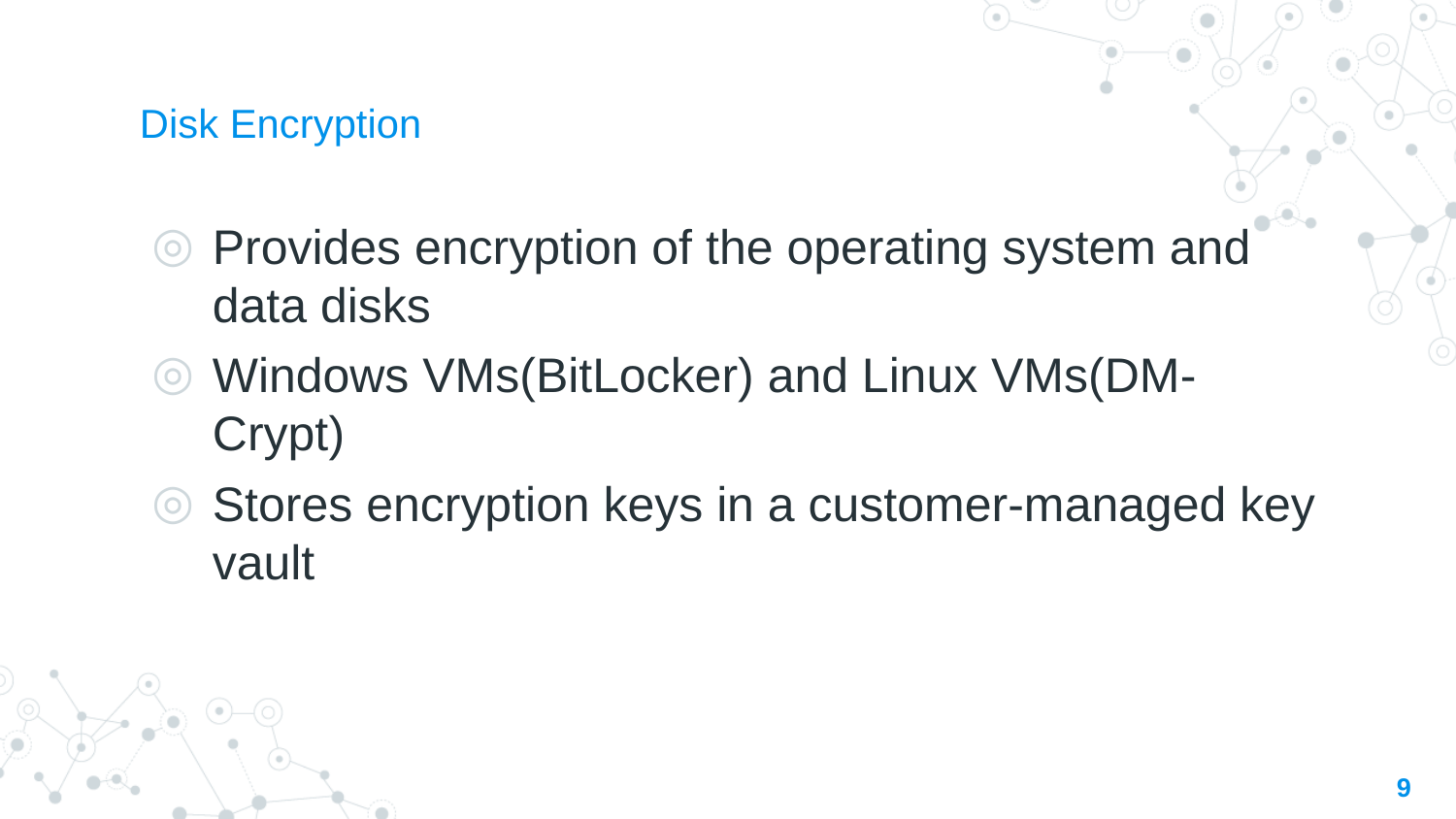

# Disk Encryption
Provides encryption of the operating system and data disks
Windows VMs(BitLocker) and Linux VMs(DM-Crypt)
Stores encryption keys in a customer-managed key vault

9